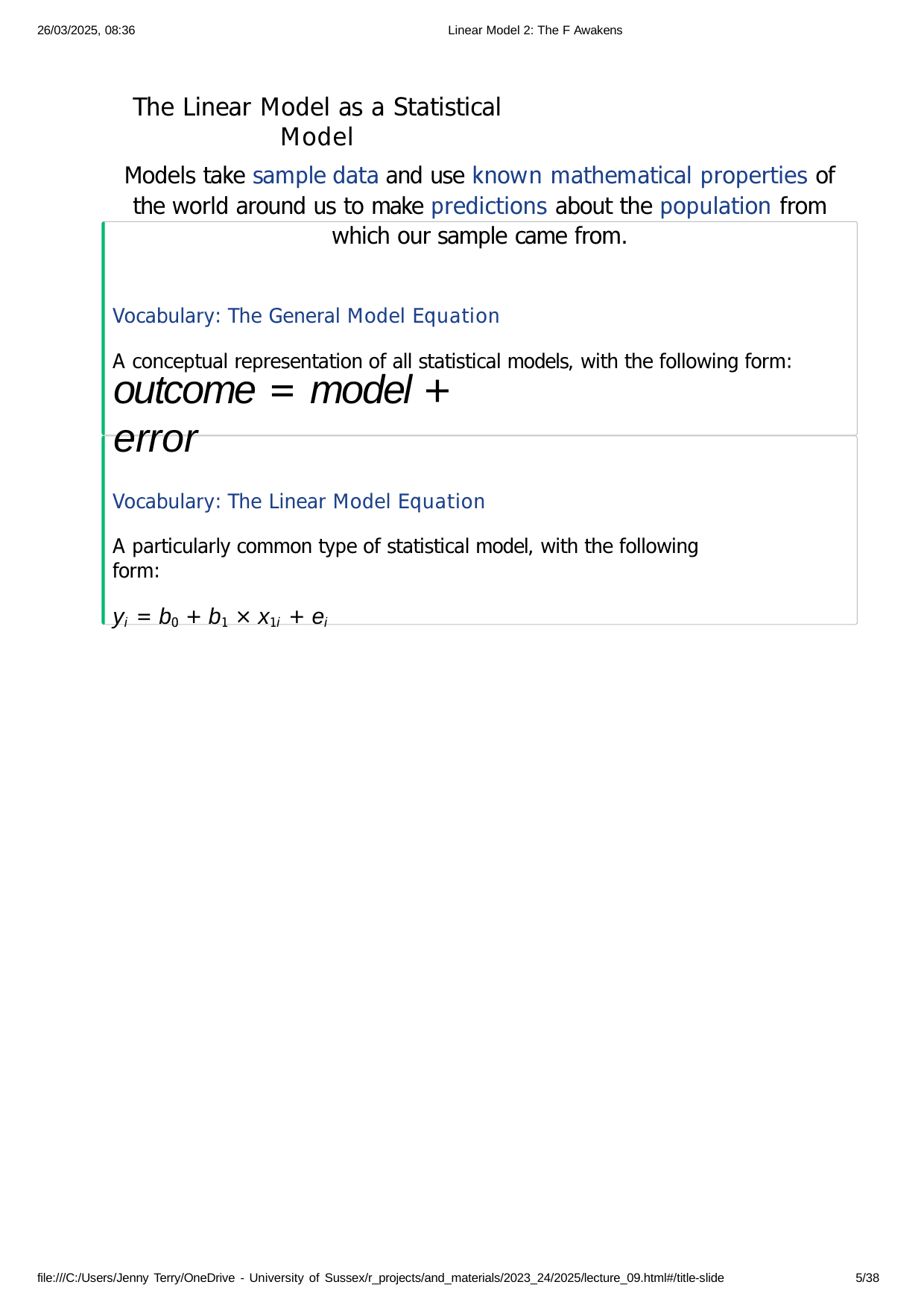

26/03/2025, 08:36
Linear Model 2: The F Awakens
The Linear Model as a Statistical Model
Models take sample data and use known mathematical properties of the world around us to make predictions about the population from which our sample came from.

Vocabulary: The General Model Equation
A conceptual representation of all statistical models, with the following form:

outcome = model + error

Vocabulary: The Linear Model Equation
A particularly common type of statistical model, with the following form:
yi = b0 + b1 × x1i + ei
file:///C:/Users/Jenny Terry/OneDrive - University of Sussex/r_projects/and_materials/2023_24/2025/lecture_09.html#/title-slide
5/38